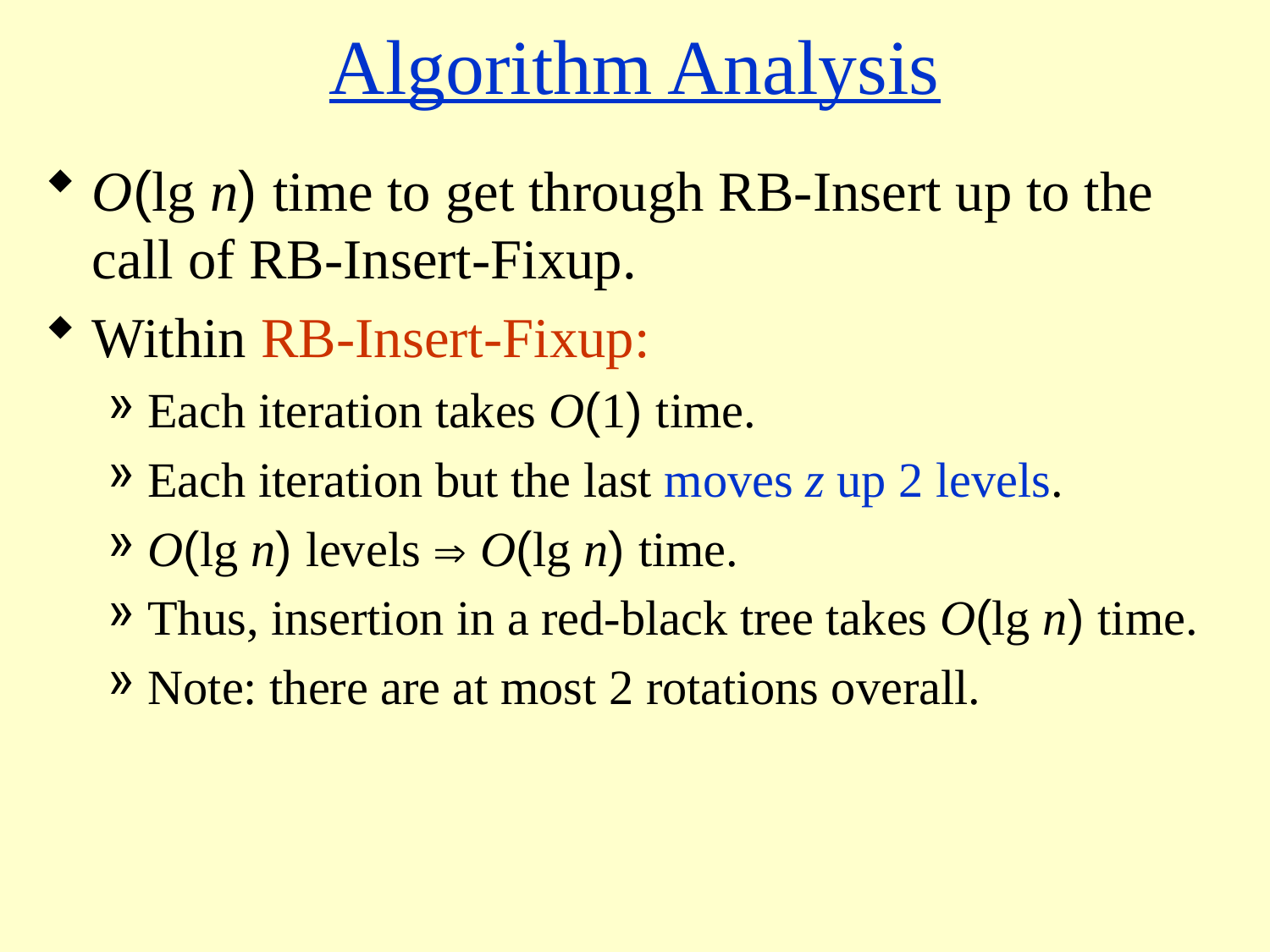

# Algorithm Analysis
O(lg n) time to get through RB-Insert up to the call of RB-Insert-Fixup.
Within RB-Insert-Fixup:
Each iteration takes O(1) time.
Each iteration but the last moves z up 2 levels.
O(lg n) levels ⇒ O(lg n) time.
Thus, insertion in a red-black tree takes O(lg n) time.
Note: there are at most 2 rotations overall.